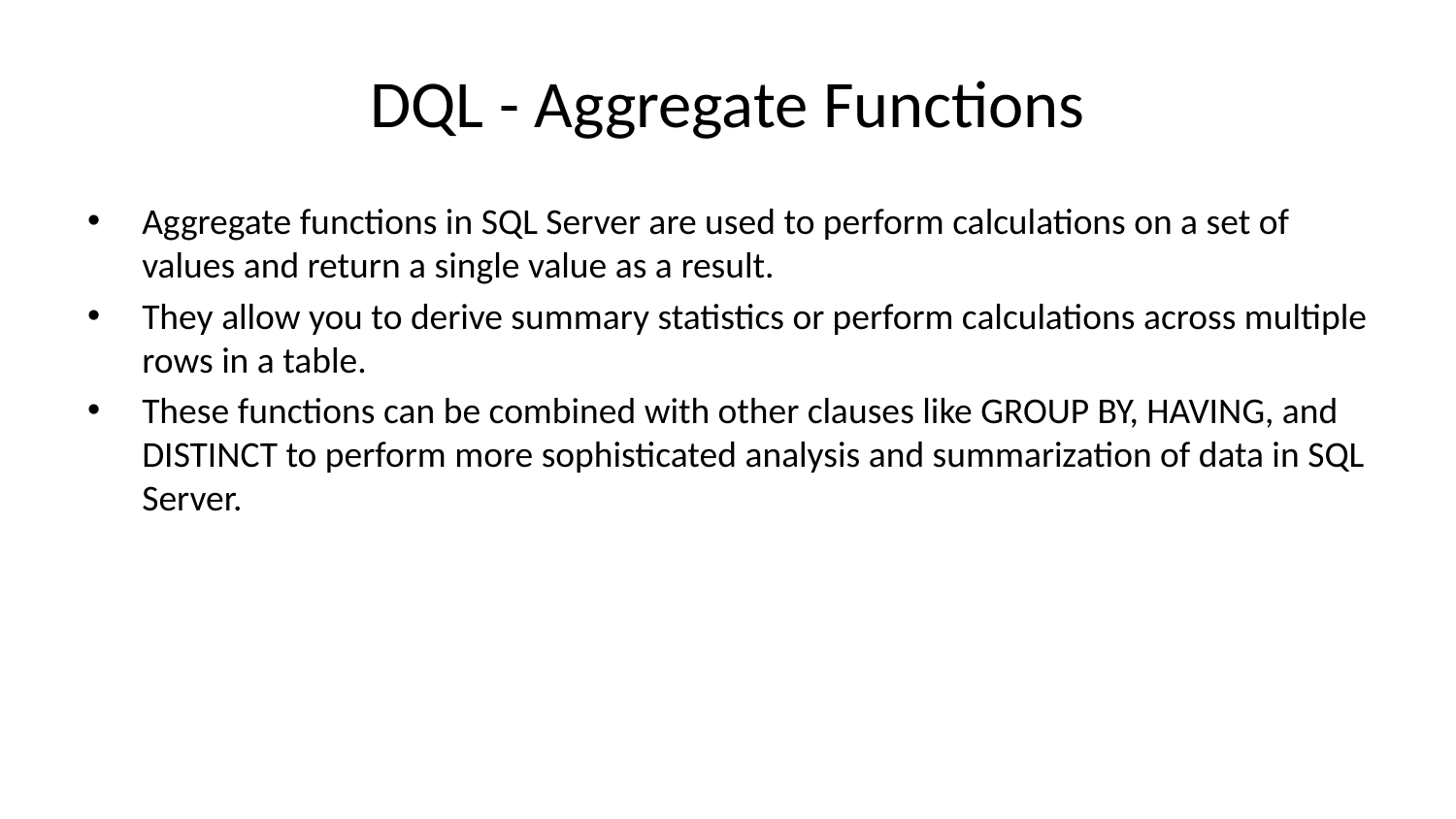

# DQL - Aggregate Functions
Aggregate functions in SQL Server are used to perform calculations on a set of values and return a single value as a result.
They allow you to derive summary statistics or perform calculations across multiple rows in a table.
These functions can be combined with other clauses like GROUP BY, HAVING, and DISTINCT to perform more sophisticated analysis and summarization of data in SQL Server.